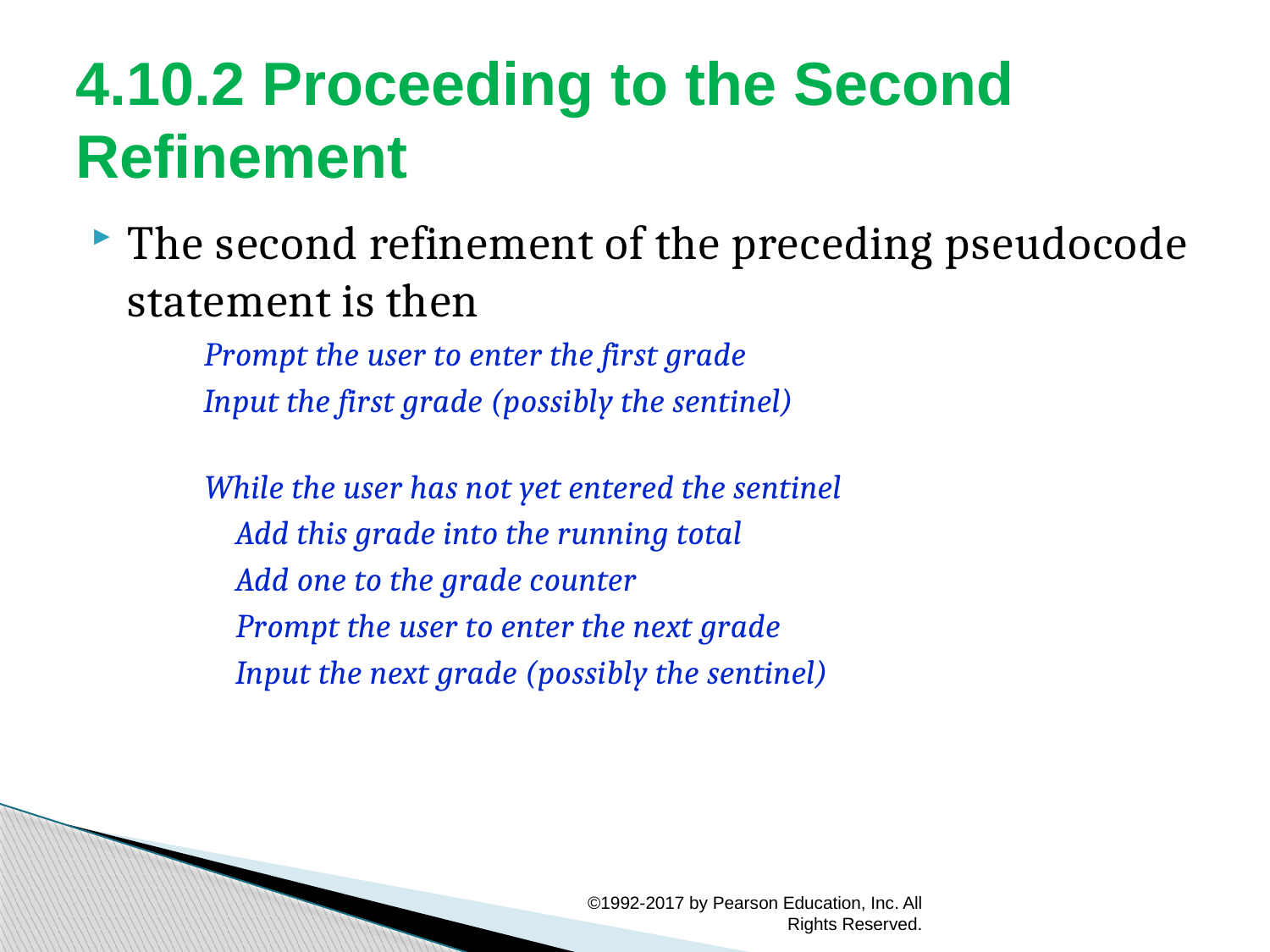

# 4.10.2 Proceeding to the Second Refinement
The second refinement of the preceding pseudocode statement is then
Prompt the user to enter the first grade
Input the first grade (possibly the sentinel)
While the user has not yet entered the sentinel
	Add this grade into the running total
	Add one to the grade counter
	Prompt the user to enter the next grade
	Input the next grade (possibly the sentinel)
©1992-2017 by Pearson Education, Inc. All Rights Reserved.